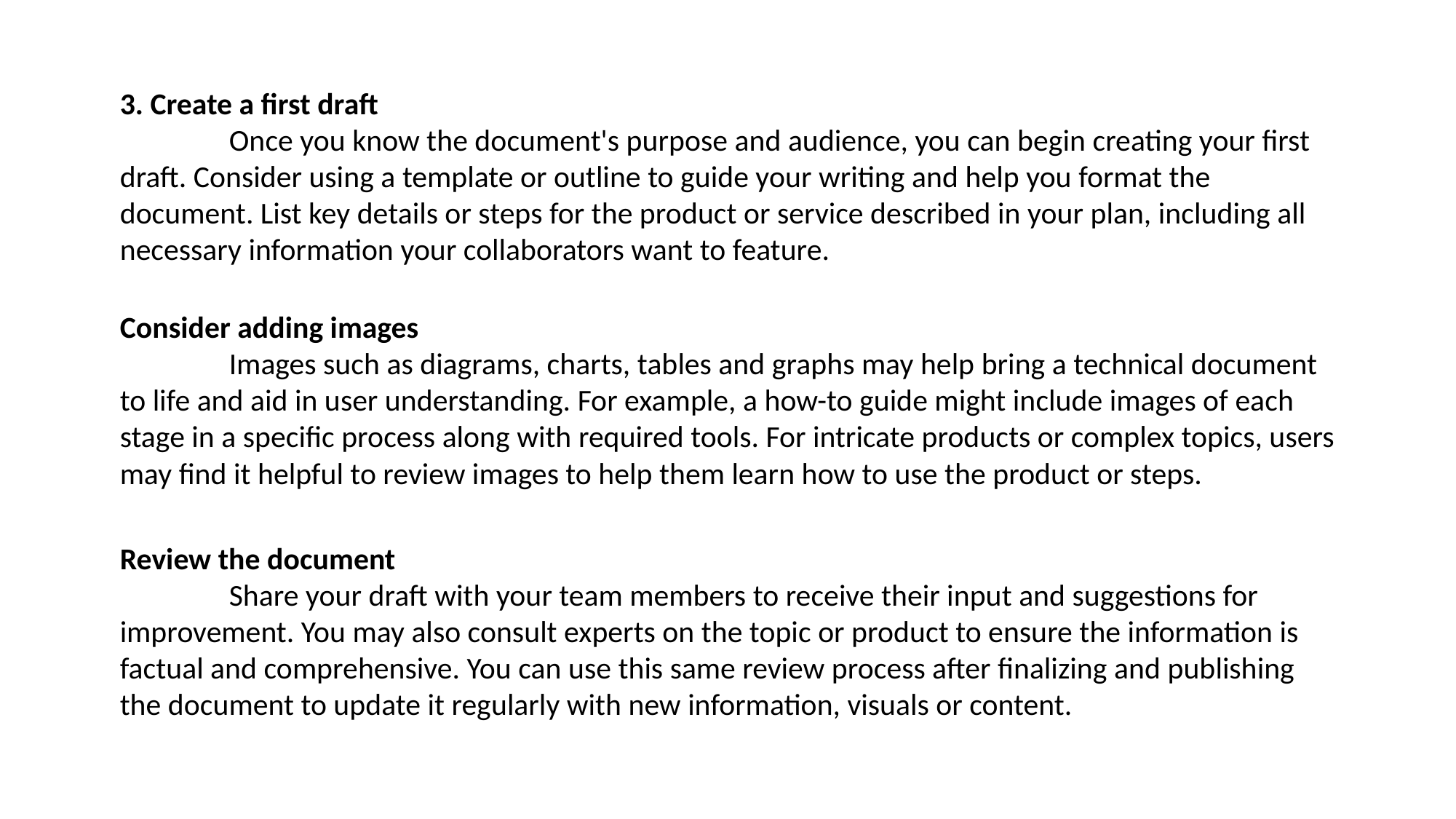

3. Create a first draft
	Once you know the document's purpose and audience, you can begin creating your first draft. Consider using a template or outline to guide your writing and help you format the document. List key details or steps for the product or service described in your plan, including all necessary information your collaborators want to feature.
Consider adding images
	Images such as diagrams, charts, tables and graphs may help bring a technical document to life and aid in user understanding. For example, a how-to guide might include images of each stage in a specific process along with required tools. For intricate products or complex topics, users may find it helpful to review images to help them learn how to use the product or steps.

Review the document
	Share your draft with your team members to receive their input and suggestions for improvement. You may also consult experts on the topic or product to ensure the information is factual and comprehensive. You can use this same review process after finalizing and publishing the document to update it regularly with new information, visuals or content.